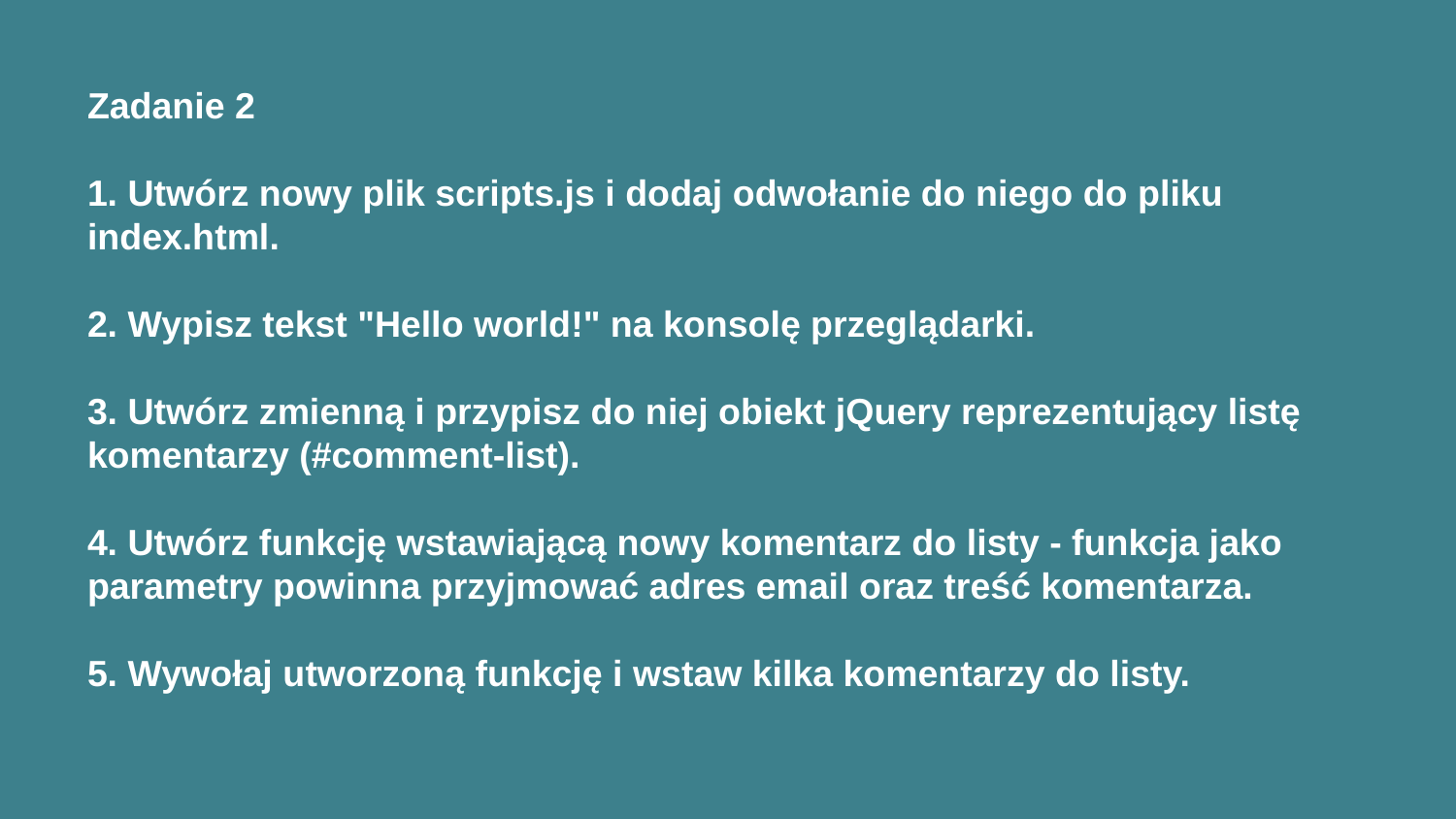

# Zadanie 2 1. Utwórz nowy plik scripts.js i dodaj odwołanie do niego do pliku index.html. 2. Wypisz tekst "Hello world!" na konsolę przeglądarki. 3. Utwórz zmienną i przypisz do niej obiekt jQuery reprezentujący listę komentarzy (#comment-list). 4. Utwórz funkcję wstawiającą nowy komentarz do listy - funkcja jako parametry powinna przyjmować adres email oraz treść komentarza. 5. Wywołaj utworzoną funkcję i wstaw kilka komentarzy do listy.